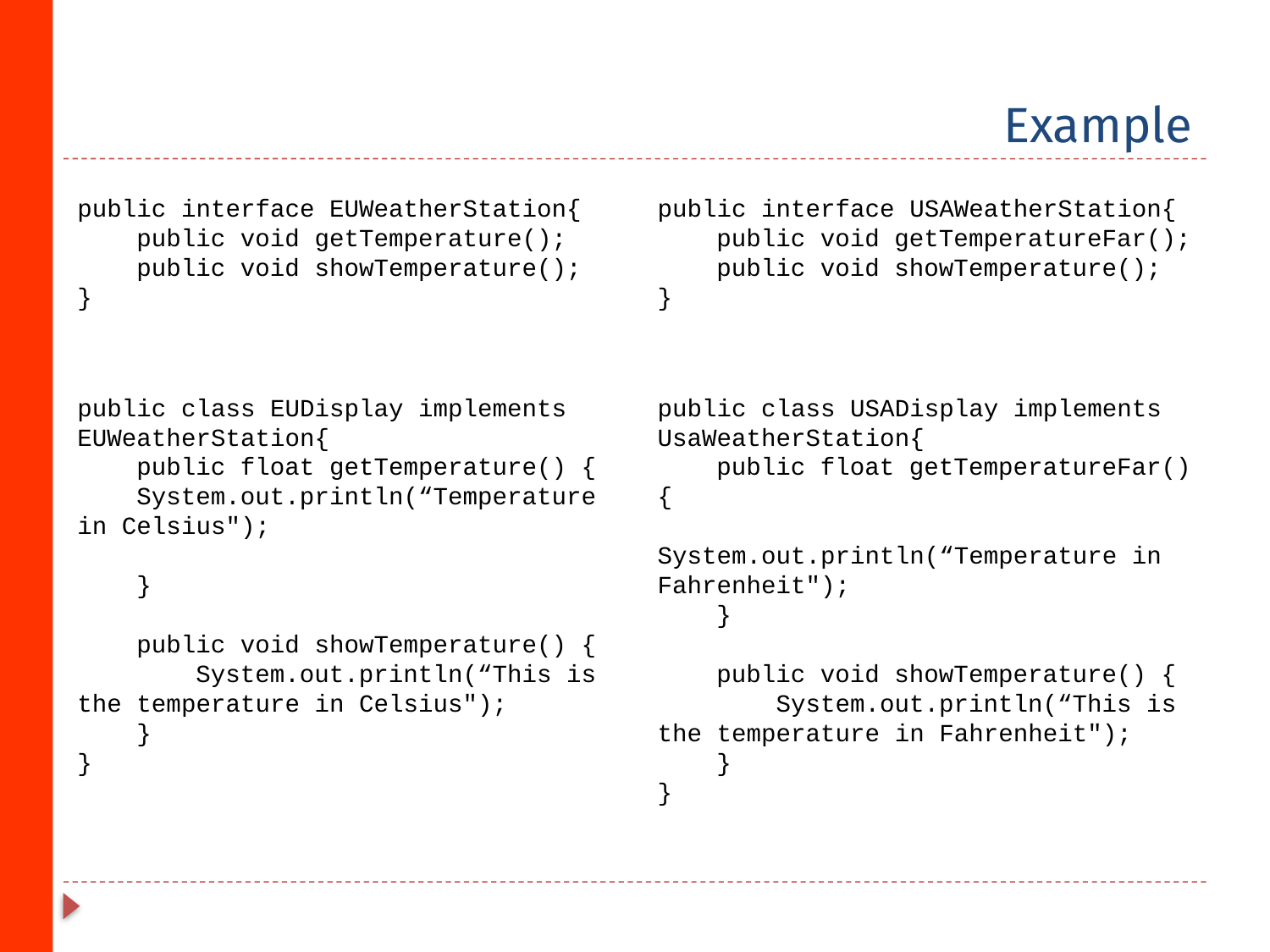

# Example
public interface EUWeatherStation{
    public void getTemperature();
    public void showTemperature();
}
public interface USAWeatherStation{
    public void getTemperatureFar();
    public void showTemperature();
}
public class EUDisplay implements EUWeatherStation{
    public float getTemperature() {
    System.out.println(“Temperature in Celsius");

    }

    public void showTemperature() {
        System.out.println(“This is the temperature in Celsius");
    }
}
public class USADisplay implements UsaWeatherStation{
    public float getTemperatureFar() {
        System.out.println(“Temperature in Fahrenheit");
    }

    public void showTemperature() {
        System.out.println(“This is the temperature in Fahrenheit");
    }
}